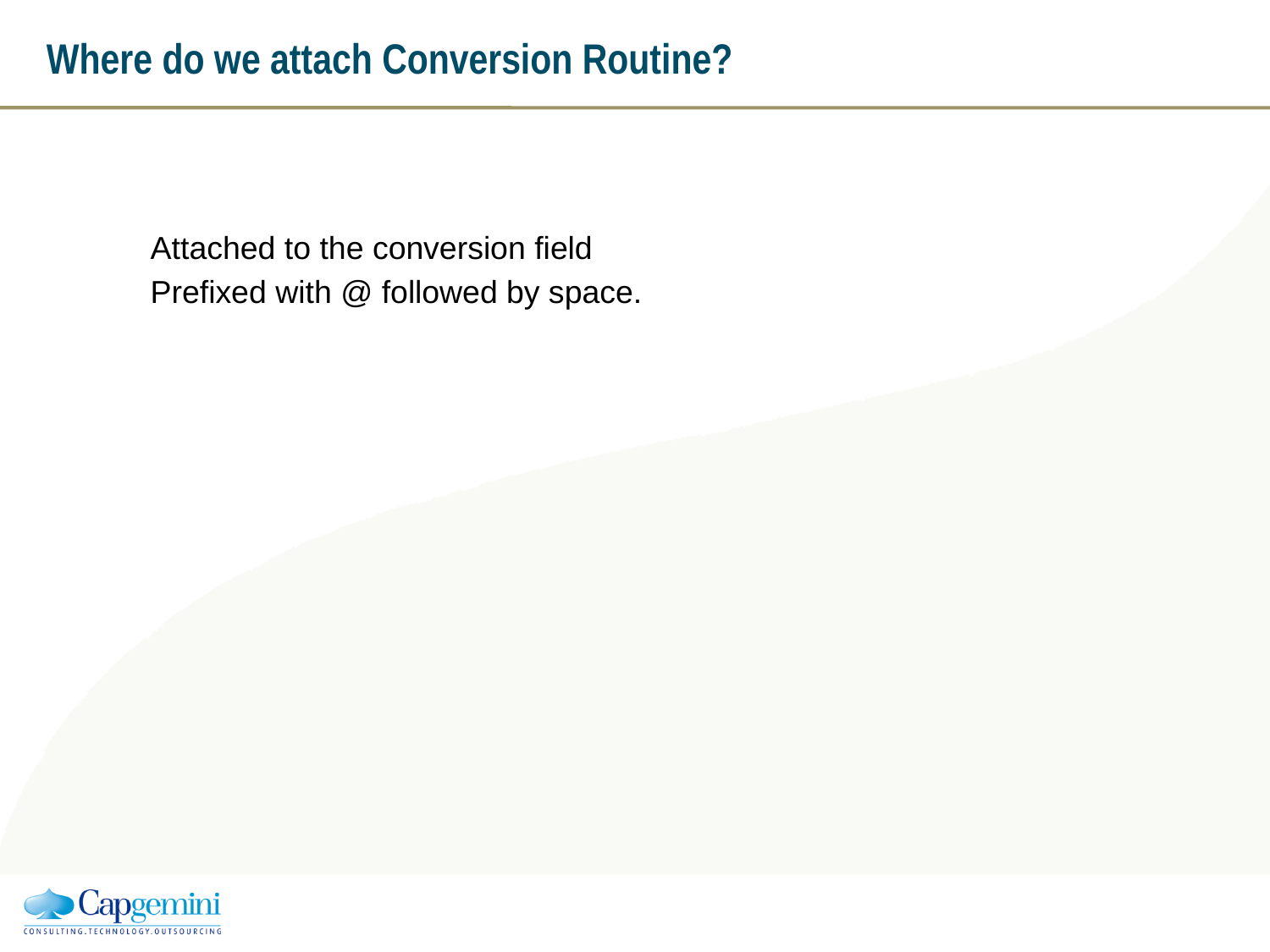

# Where do we attach Conversion Routine?
Attached to the conversion field
Prefixed with @ followed by space.